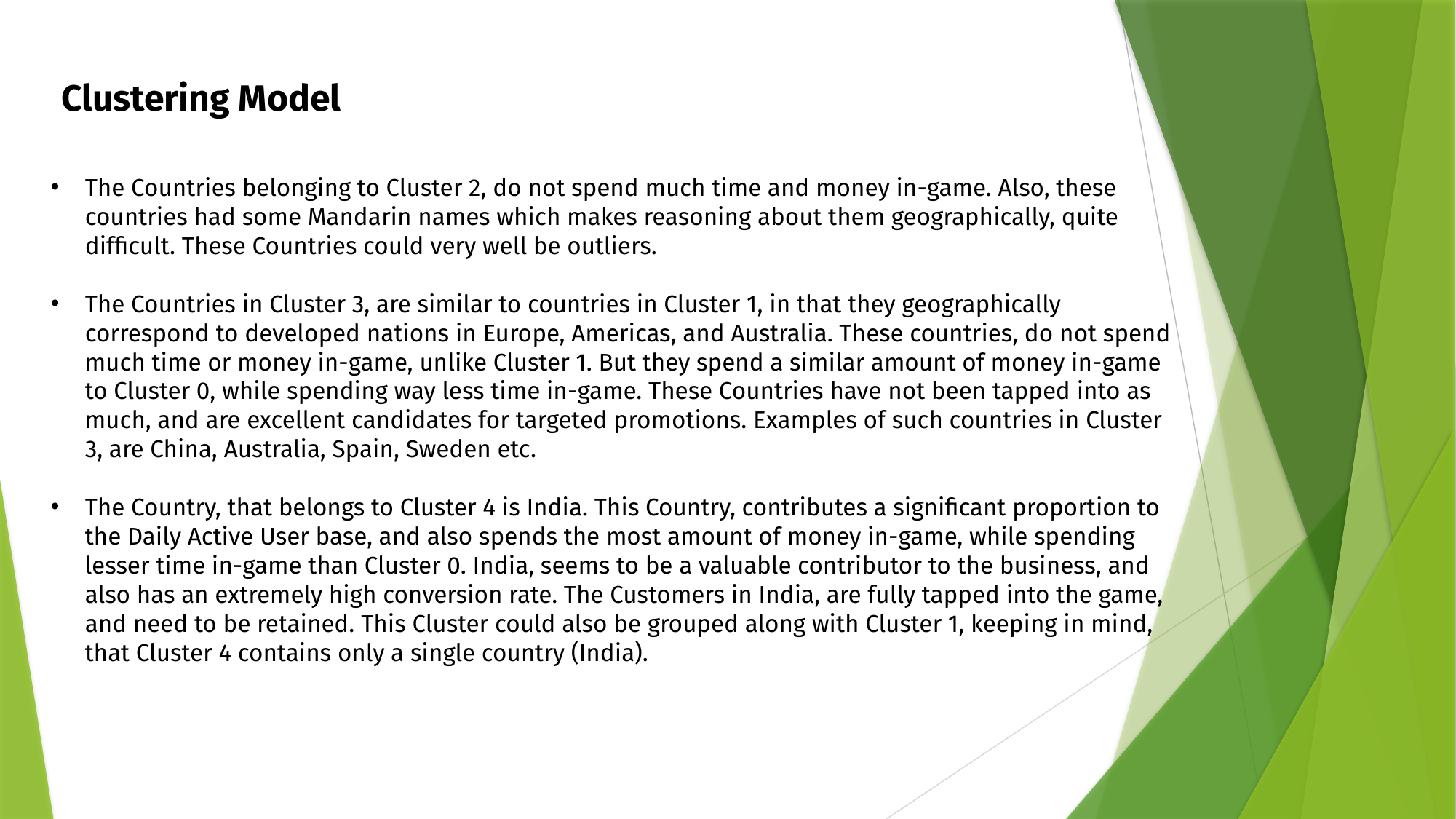

Clustering Model
The Countries belonging to Cluster 2, do not spend much time and money in-game. Also, these countries had some Mandarin names which makes reasoning about them geographically, quite difficult. These Countries could very well be outliers.

The Countries in Cluster 3, are similar to countries in Cluster 1, in that they geographically correspond to developed nations in Europe, Americas, and Australia. These countries, do not spend much time or money in-game, unlike Cluster 1. But they spend a similar amount of money in-game to Cluster 0, while spending way less time in-game. These Countries have not been tapped into as much, and are excellent candidates for targeted promotions. Examples of such countries in Cluster 3, are China, Australia, Spain, Sweden etc.

The Country, that belongs to Cluster 4 is India. This Country, contributes a significant proportion to the Daily Active User base, and also spends the most amount of money in-game, while spending lesser time in-game than Cluster 0. India, seems to be a valuable contributor to the business, and also has an extremely high conversion rate. The Customers in India, are fully tapped into the game, and need to be retained. This Cluster could also be grouped along with Cluster 1, keeping in mind, that Cluster 4 contains only a single country (India).